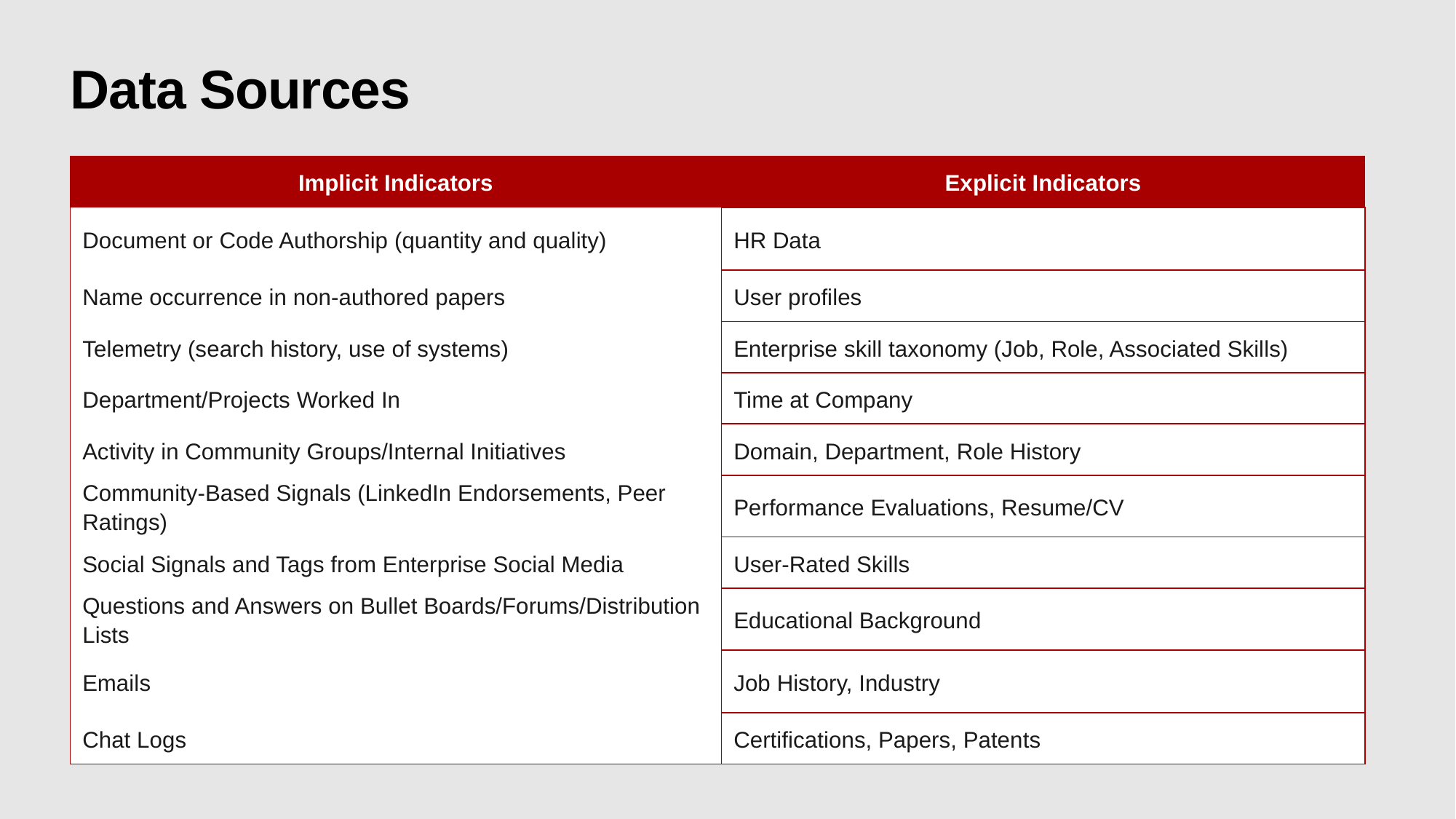

# Data Sources
| Implicit Indicators | Explicit Indicators |
| --- | --- |
| Document or Code Authorship (quantity and quality) | HR Data |
| Name occurrence in non-authored papers | User profiles |
| Telemetry (search history, use of systems) | Enterprise skill taxonomy (Job, Role, Associated Skills) |
| Department/Projects Worked In | Time at Company |
| Activity in Community Groups/Internal Initiatives | Domain, Department, Role History |
| Community-Based Signals (LinkedIn Endorsements, Peer Ratings) | Performance Evaluations, Resume/CV |
| Social Signals and Tags from Enterprise Social Media | User-Rated Skills |
| Questions and Answers on Bullet Boards/Forums/Distribution Lists | Educational Background |
| Emails | Job History, Industry |
| Chat Logs | Certifications, Papers, Patents |